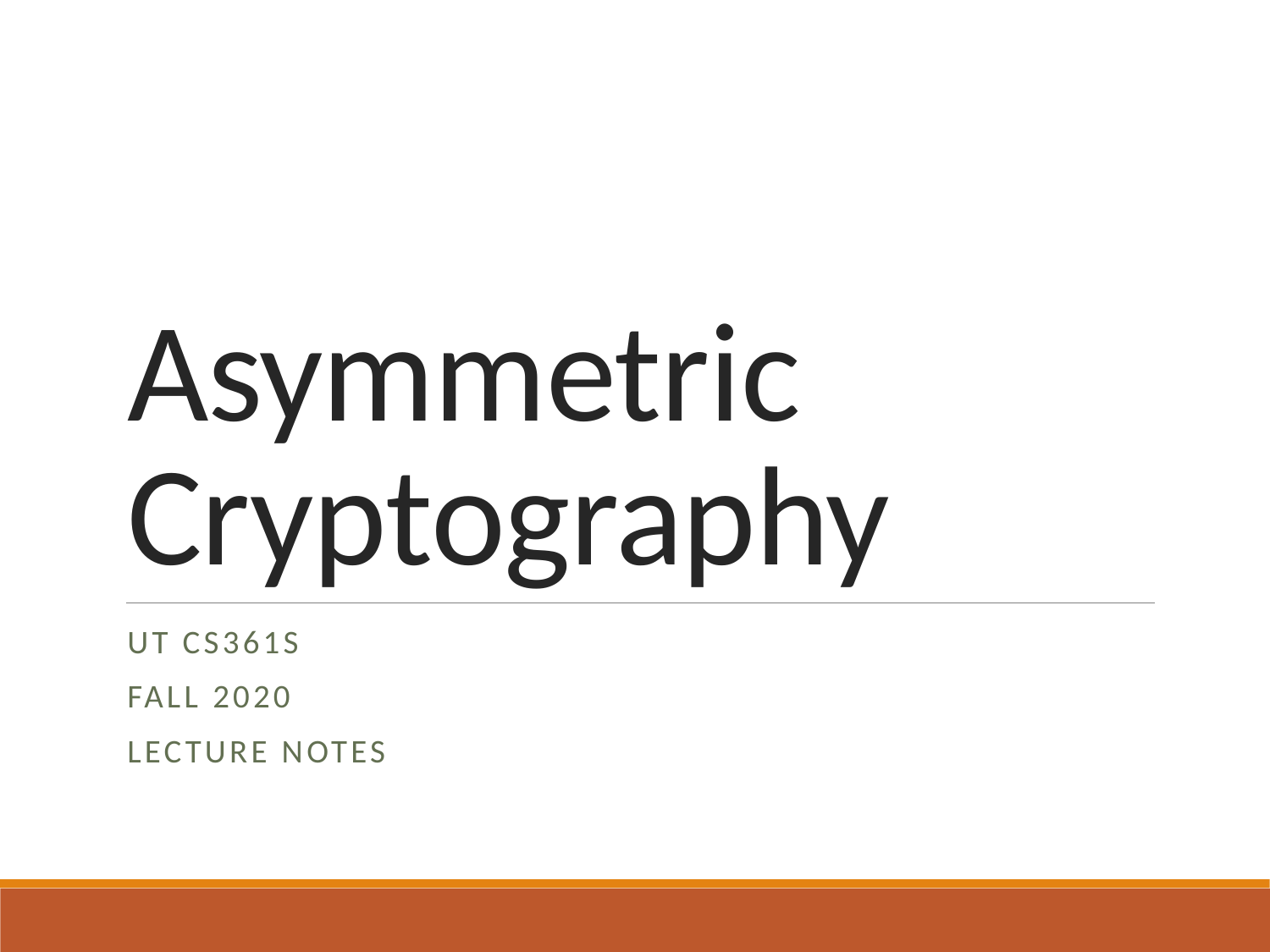

# Asymmetric Cryptography
UT CS361S
Fall 2020
Lecture Notes